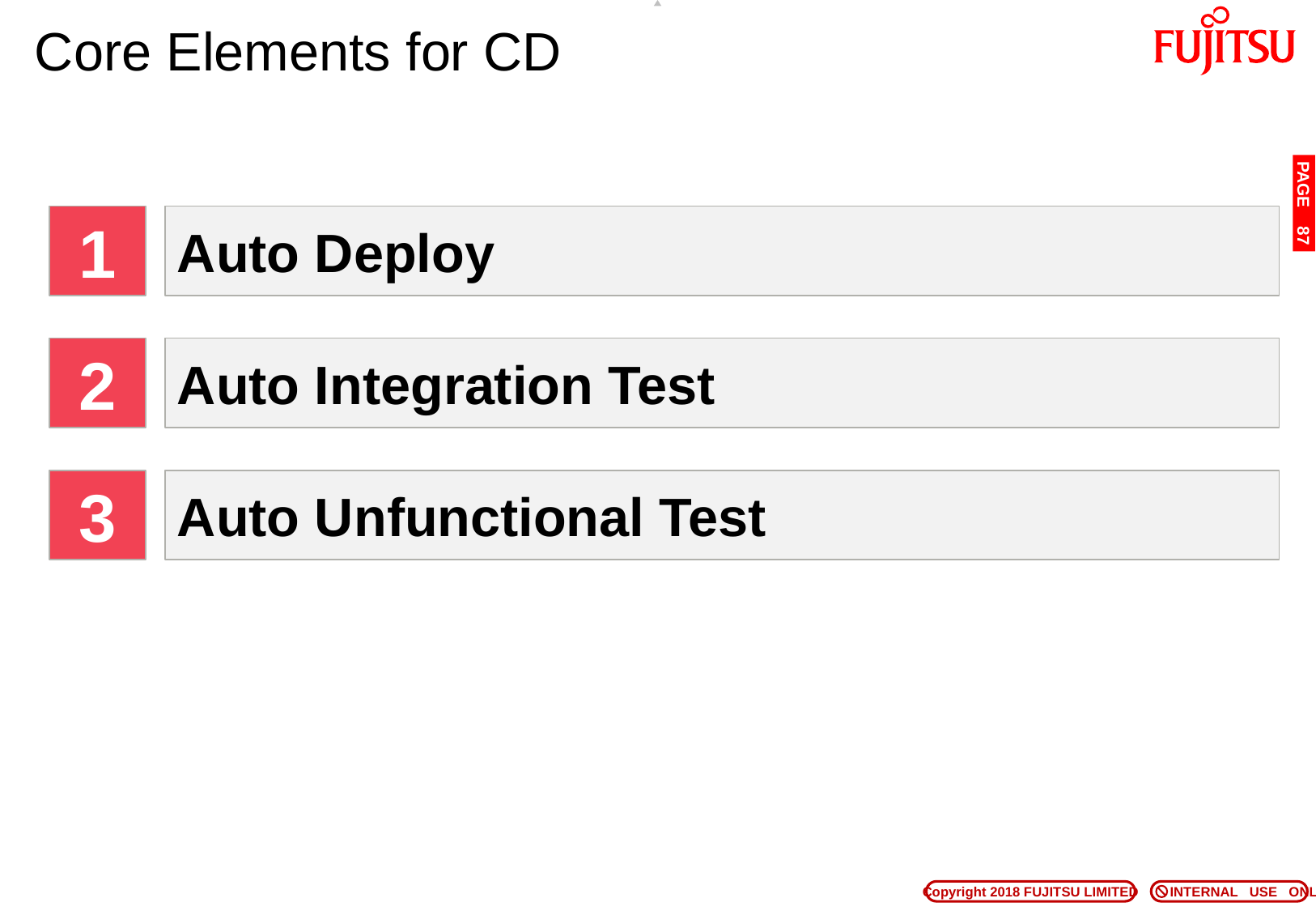

# Core Elements for CD
PAGE    87
1
Auto Deploy
2
Auto Integration Test
3
Auto Unfunctional Test